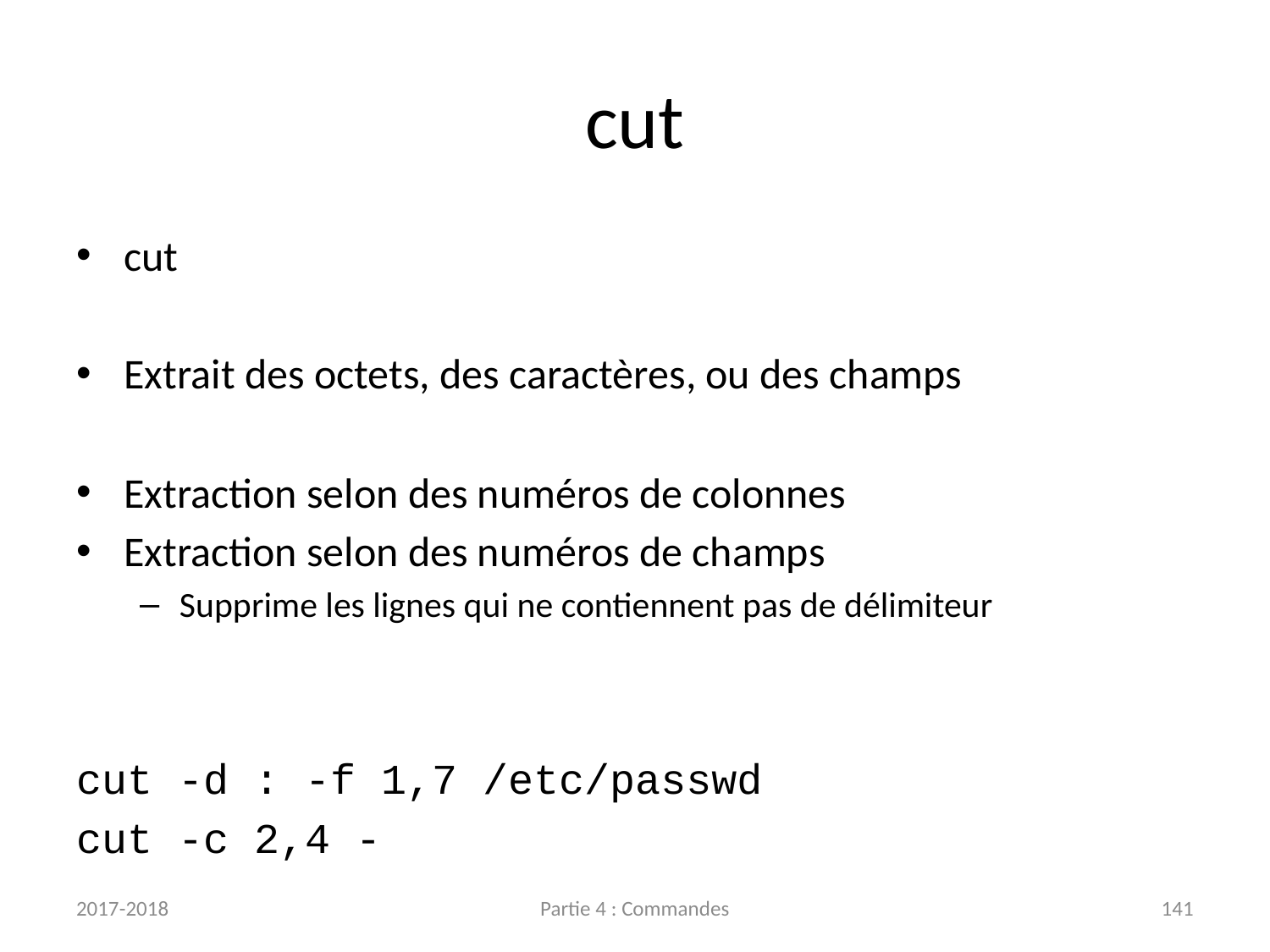

# cut
cut

Extrait des octets, des caractères, ou des champs

Extraction selon des numéros de colonnes
Extraction selon des numéros de champs
Supprime les lignes qui ne contiennent pas de délimiteur

cut -d : -f 1,7 /etc/passwd
cut -c 2,4 -

2017-2018
Partie 4 : Commandes
141